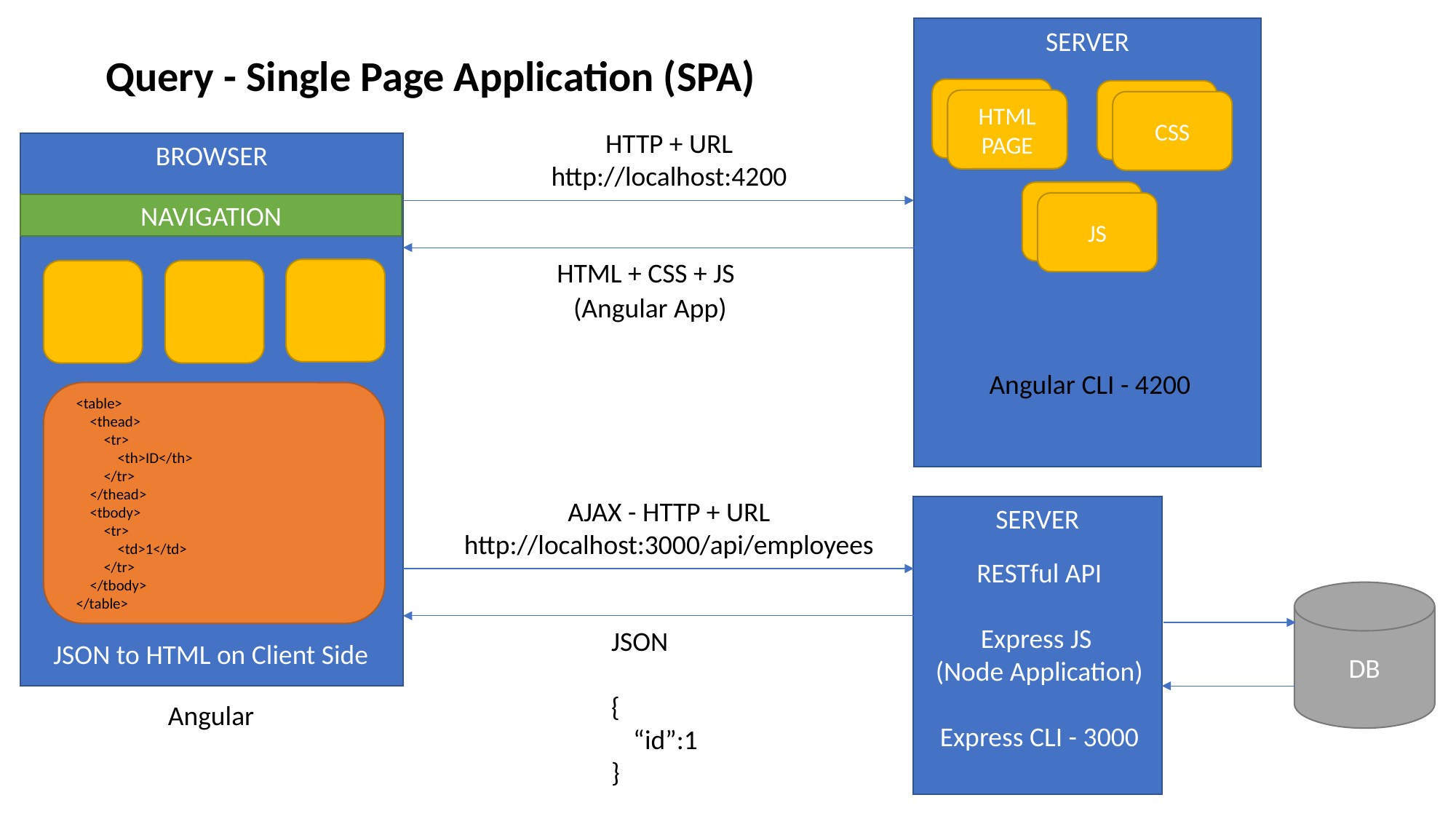

SERVER
Query - Single Page Application (SPA)

HTML PAGE

CSS
HTTP + URL
http://localhost:4200
BROWSER

JS
NAVIGATION
HTML + CSS + JS

(Angular App)
Angular CLI - 4200

<table>
    <thead>
        <tr>
            <th>ID</th>
        </tr>
    </thead>
    <tbody>
        <tr>
            <td>1</td>
        </tr>
    </tbody>
</table>
AJAX - HTTP + URL
http://localhost:3000/api/employees
SERVER
RESTful API

Express JS
(Node Application)

Express CLI - 3000
DB
JSON

{
	“id”:1
}
JSON to HTML on Client Side
Angular